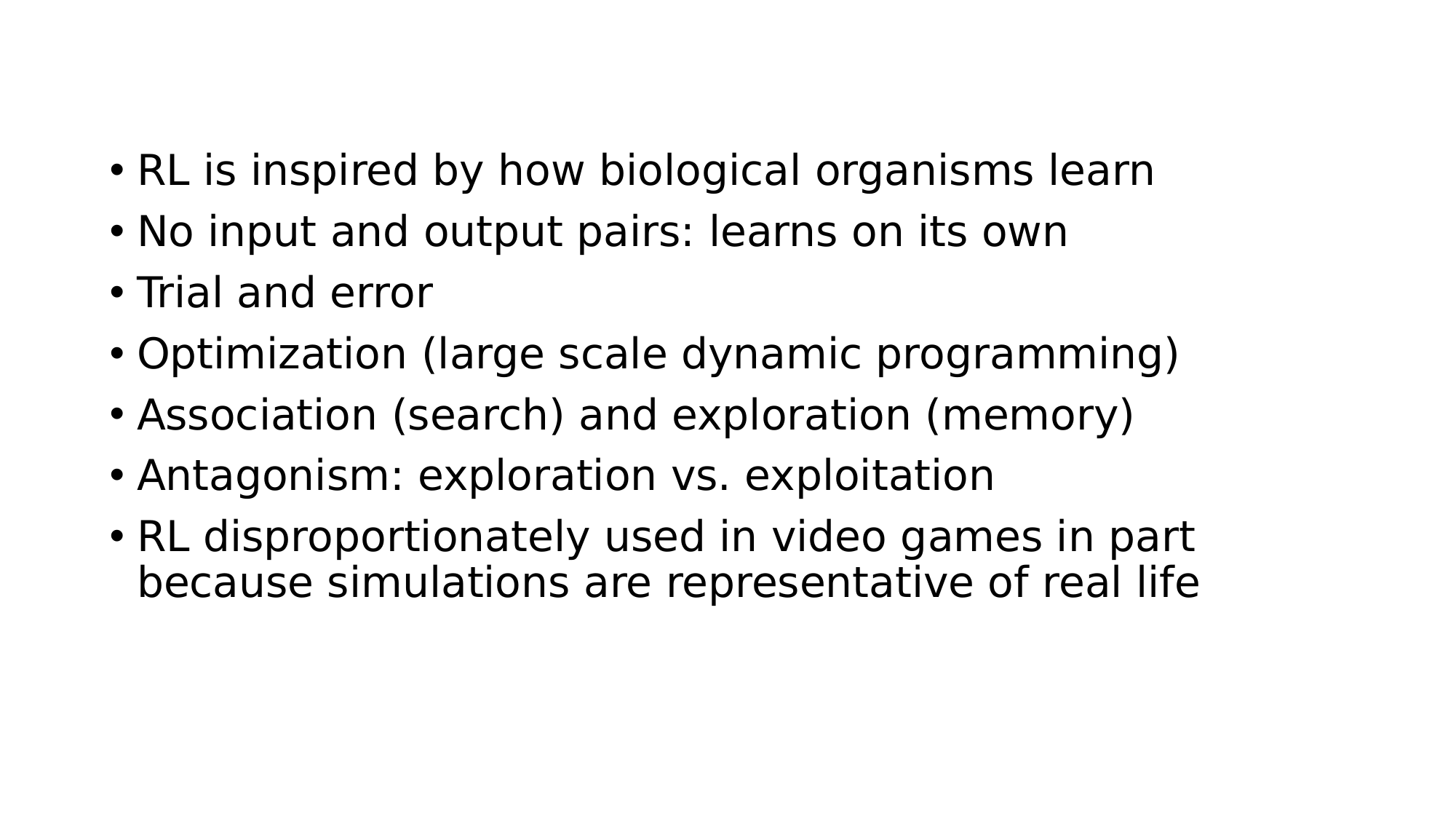

RL is inspired by how biological organisms learn
No input and output pairs: learns on its own
Trial and error
Optimization (large scale dynamic programming)
Association (search) and exploration (memory)
Antagonism: exploration vs. exploitation
RL disproportionately used in video games in part because simulations are representative of real life